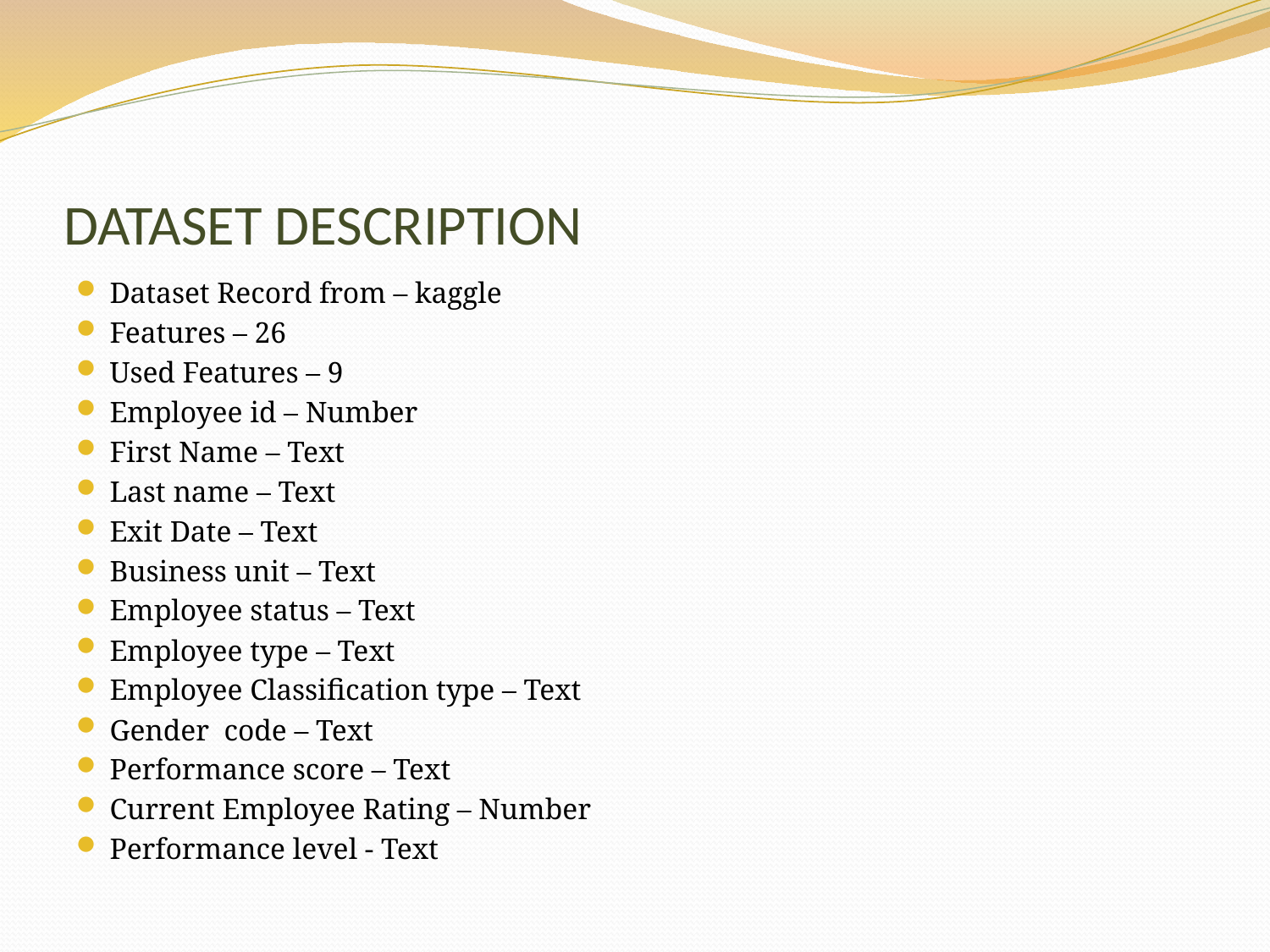

# DATASET DESCRIPTION
Dataset Record from – kaggle
Features – 26
Used Features – 9
Employee id – Number
First Name – Text
Last name – Text
Exit Date – Text
Business unit – Text
Employee status – Text
Employee type – Text
Employee Classification type – Text
Gender  code – Text
Performance score – Text
Current Employee Rating – Number
Performance level - Text